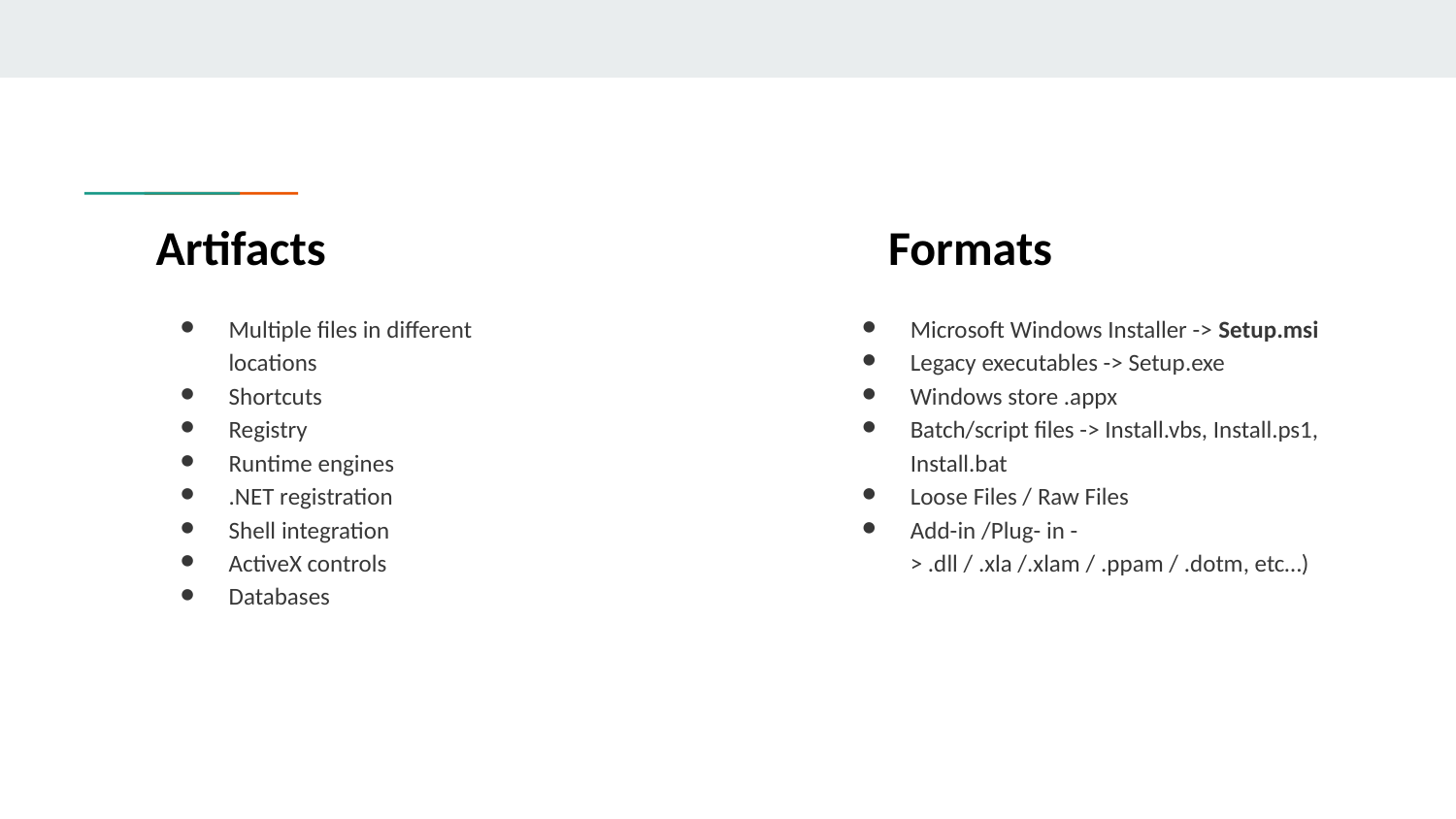

Artifacts

Formats

Multiple files in different locations
Shortcuts
Registry
Runtime engines
.NET registration
Shell integration
ActiveX controls
Databases

Microsoft Windows Installer -> Setup.msi
Legacy executables -> Setup.exe
Windows store .appx
Batch/script files -> Install.vbs, Install.ps1, Install.bat
Loose Files / Raw Files
Add-in /Plug- in -> .dll / .xla /.xlam / .ppam / .dotm, etc…)